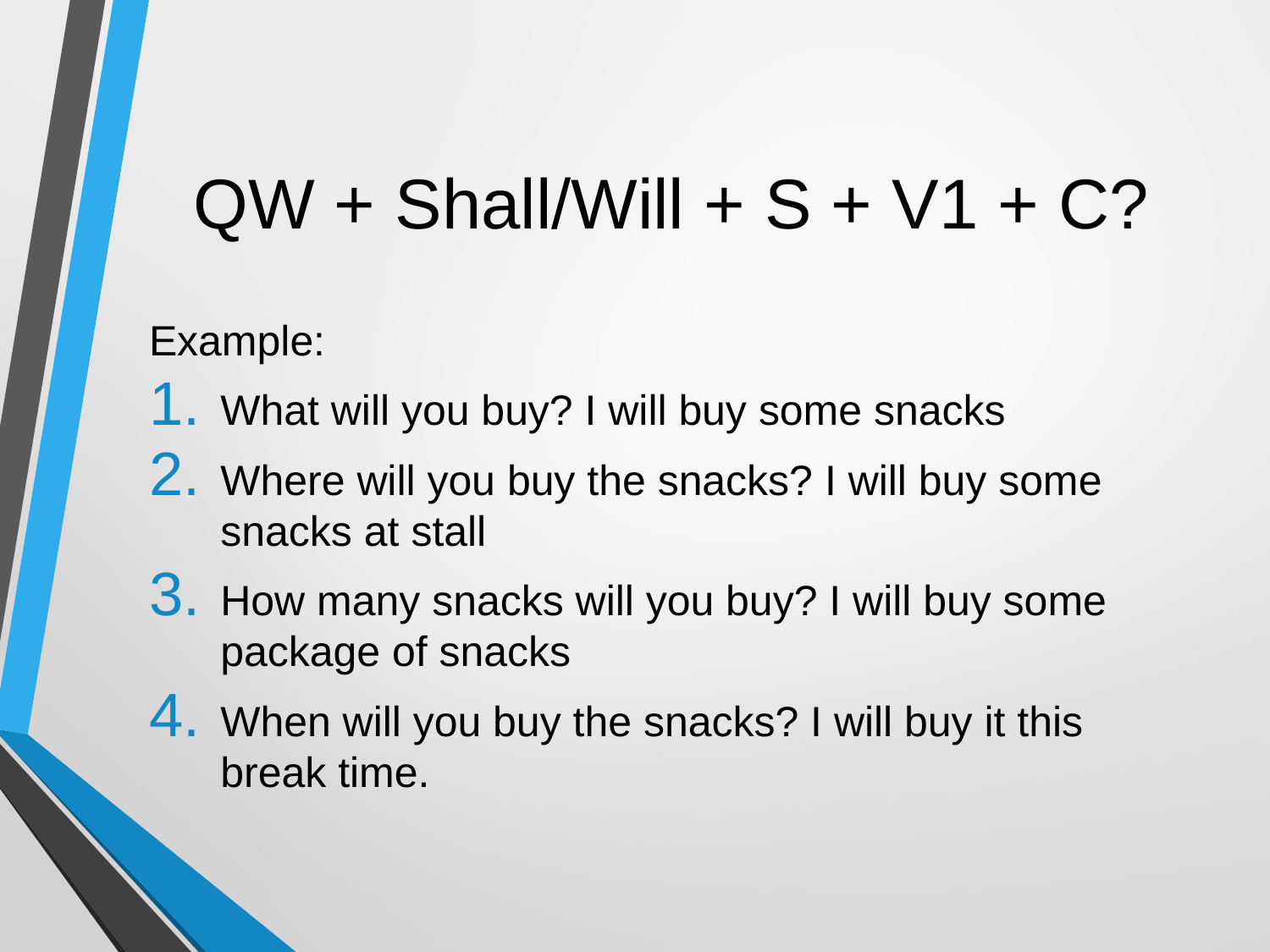

# QW + Shall/Will + S + V1 + C?
Example:
What will you buy? I will buy some snacks
Where will you buy the snacks? I will buy some snacks at stall
How many snacks will you buy? I will buy some package of snacks
When will you buy the snacks? I will buy it this break time.